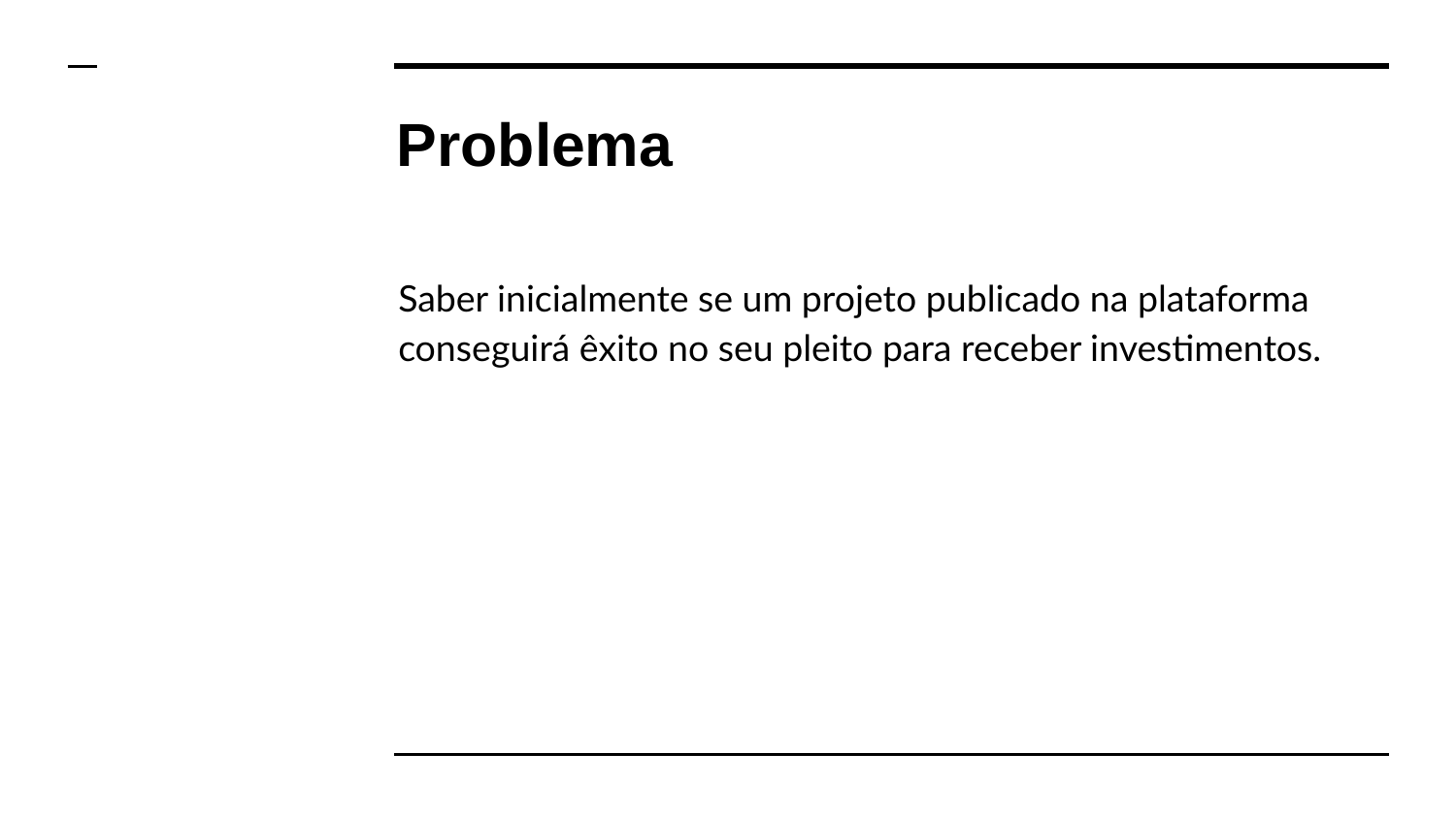

# Problema
Saber inicialmente se um projeto publicado na plataforma conseguirá êxito no seu pleito para receber investimentos.